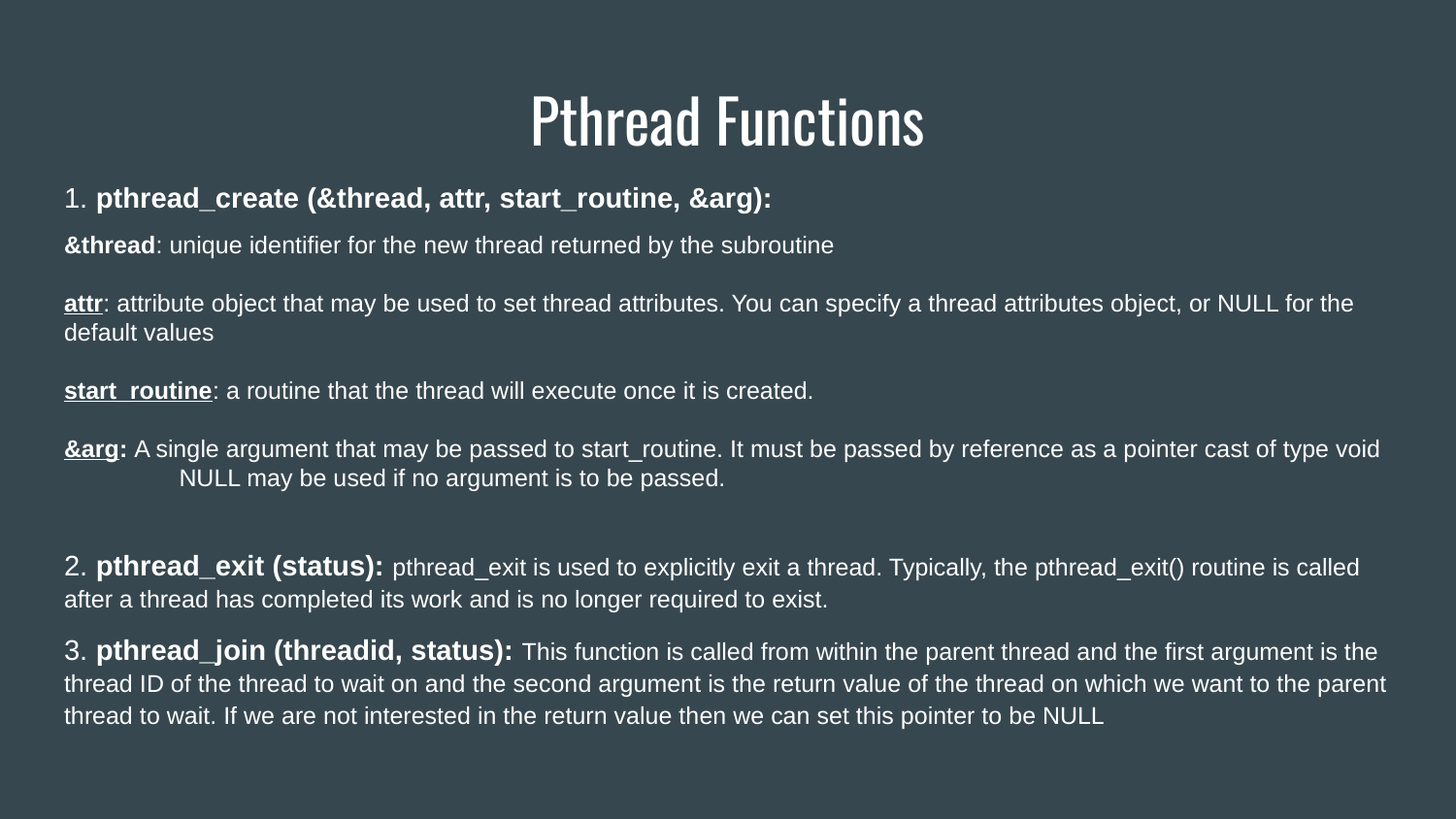

# Pthread Functions
1. pthread_create (&thread, attr, start_routine, &arg):
&thread: unique identifier for the new thread returned by the subroutine

attr: attribute object that may be used to set thread attributes. You can specify a thread attributes object, or NULL for the default values

start_routine: a routine that the thread will execute once it is created.

&arg: A single argument that may be passed to start_routine. It must be passed by reference as a pointer cast of type void                   NULL may be used if no argument is to be passed.

2. pthread_exit (status): pthread_exit is used to explicitly exit a thread. Typically, the pthread_exit() routine is called after a thread has completed its work and is no longer required to exist.
3. pthread_join (threadid, status): This function is called from within the parent thread and the first argument is the thread ID of the thread to wait on and the second argument is the return value of the thread on which we want to the parent thread to wait. If we are not interested in the return value then we can set this pointer to be NULL